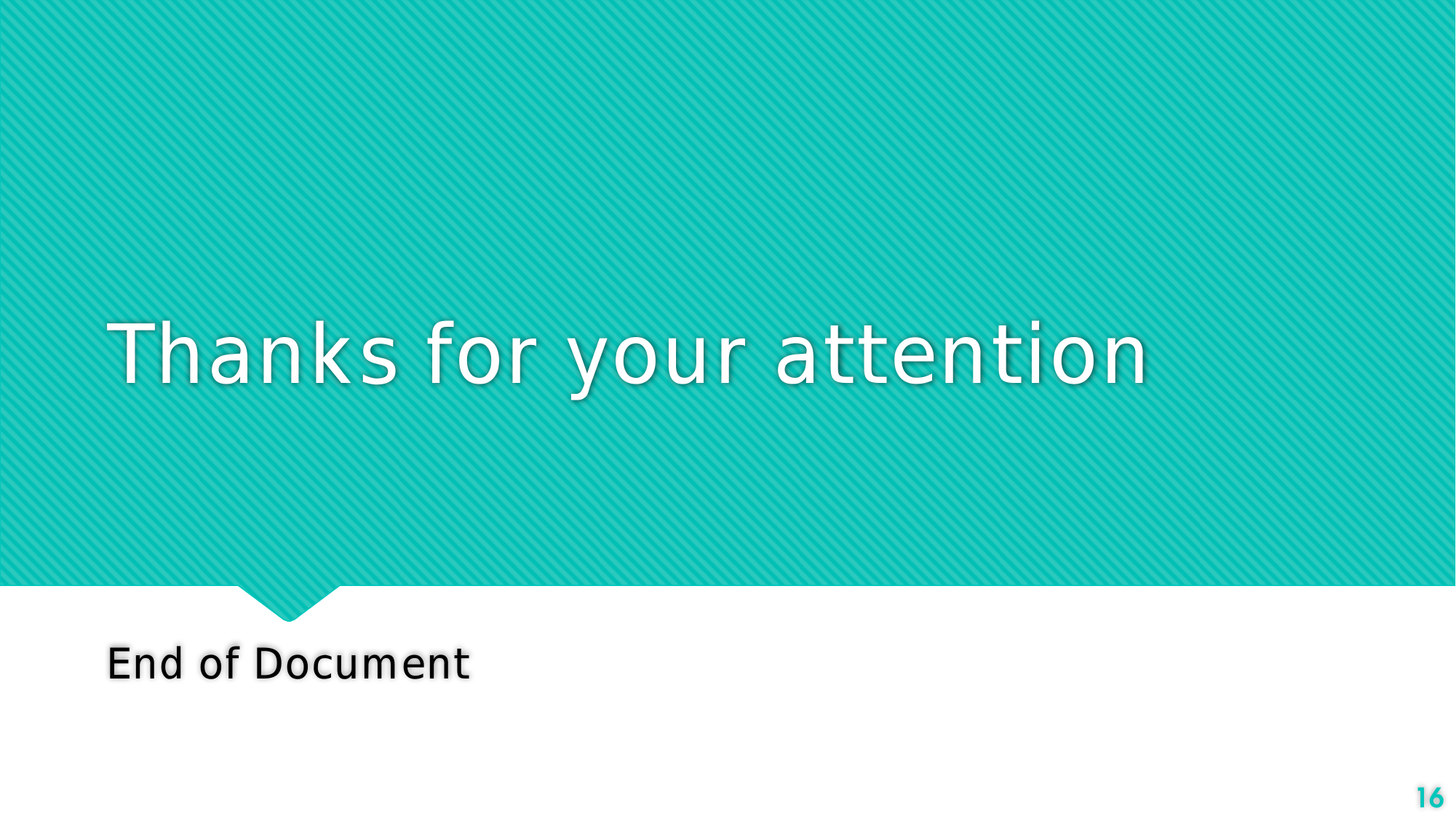

# Thanks for your attention
End of Document
16